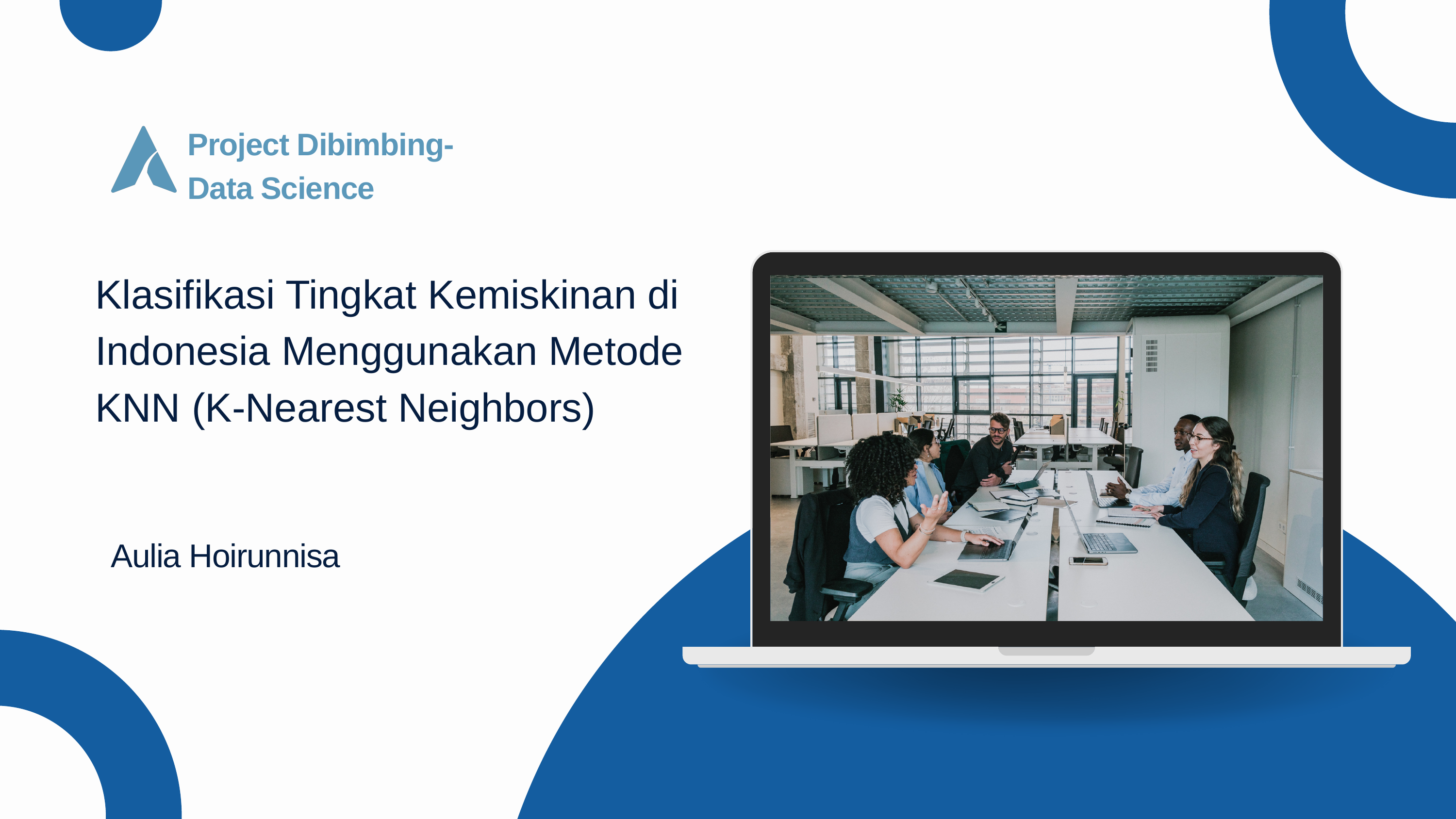

Project Dibimbing- Data Science

Klasifikasi Tingkat Kemiskinan di Indonesia Menggunakan Metode KNN (K-Nearest Neighbors)

Aulia Hoirunnisa